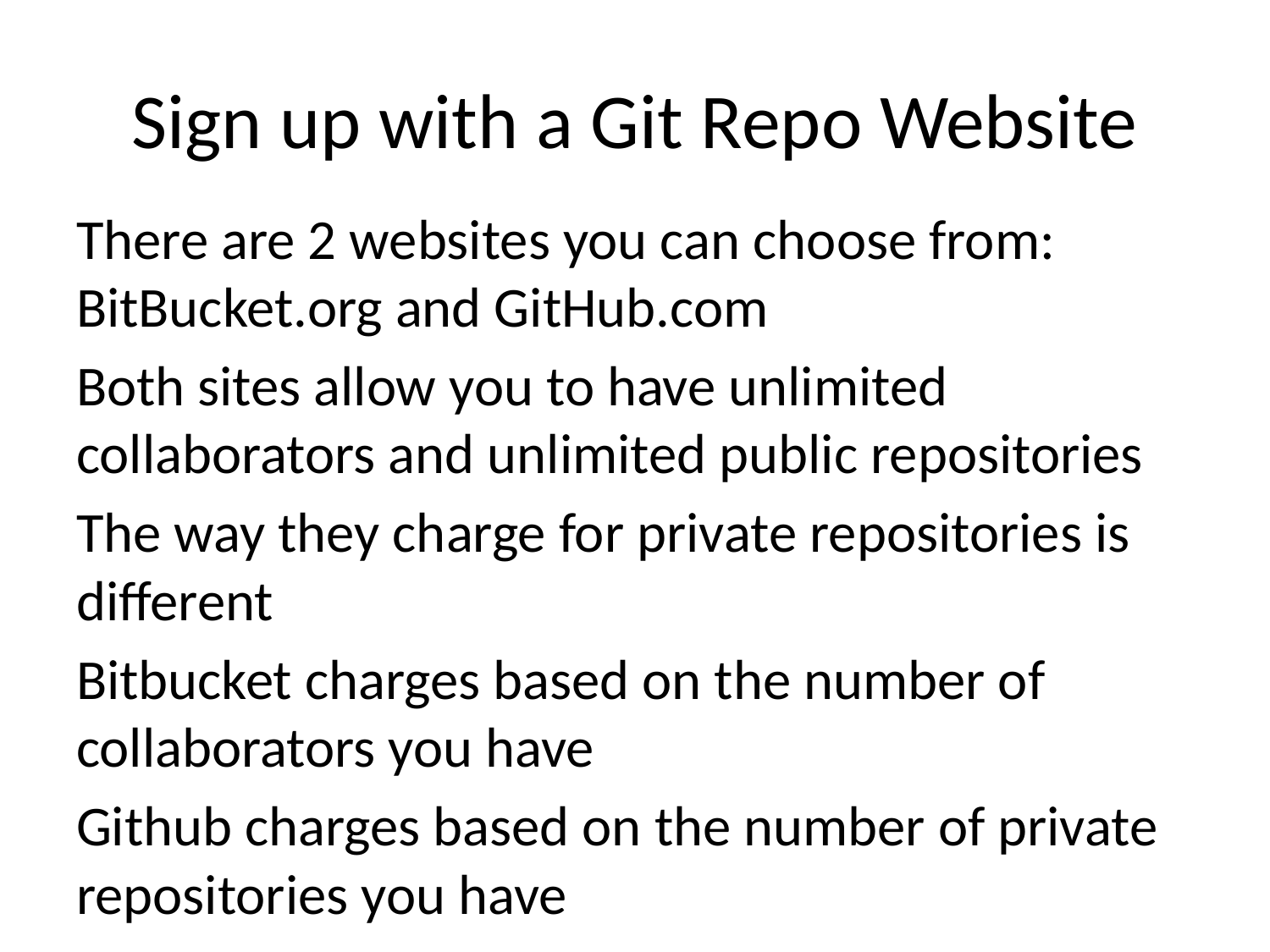

# Sign up with a Git Repo Website
There are 2 websites you can choose from: BitBucket.org and GitHub.com
Both sites allow you to have unlimited collaborators and unlimited public repositories
The way they charge for private repositories is different
Bitbucket charges based on the number of collaborators you have
Github charges based on the number of private repositories you have